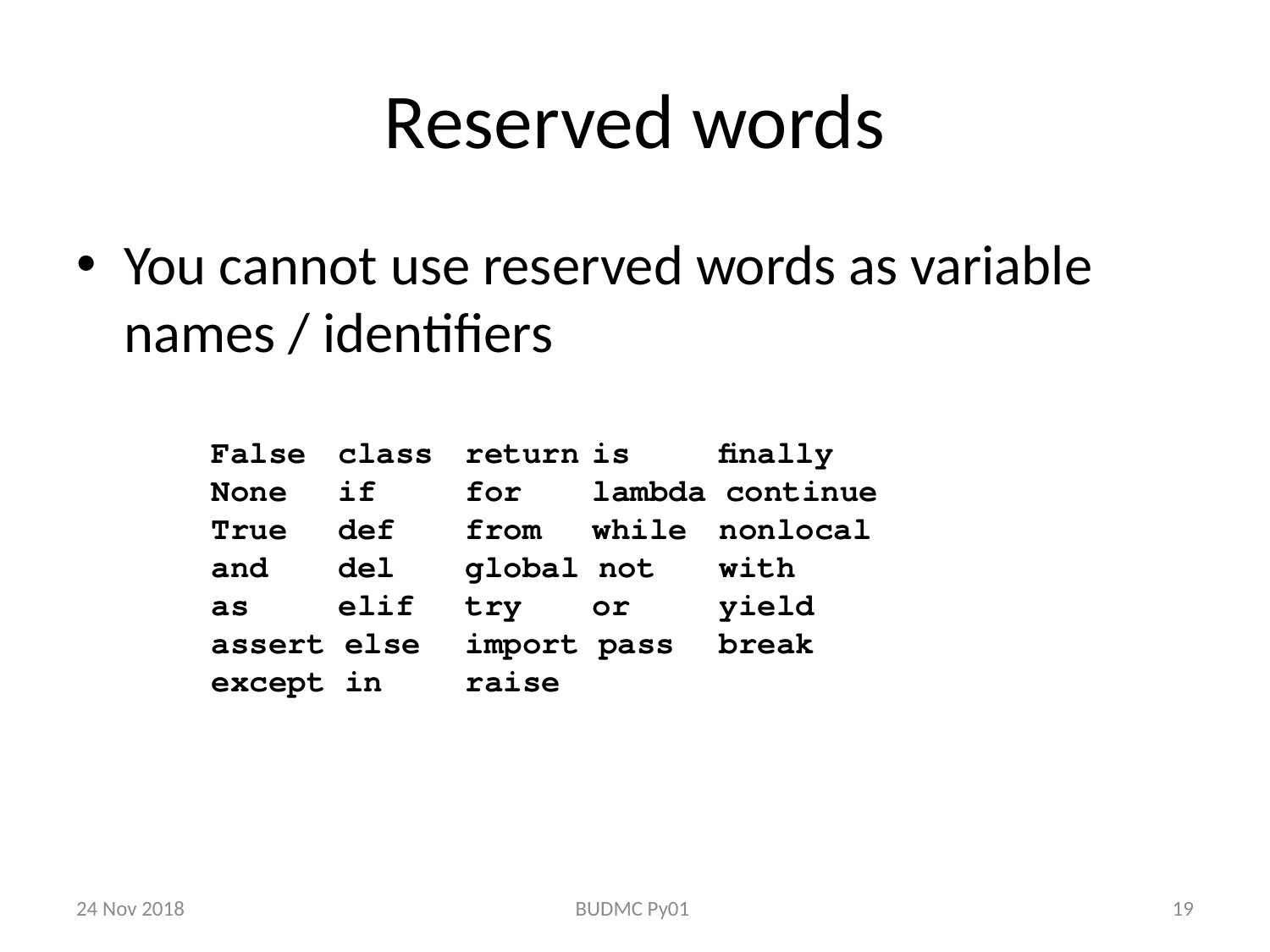

# Reserved words
You cannot use reserved words as variable names / identifiers
False 	class 	return	is 	finally
None 	if	for 	lambda continue
True 	def 	from 	while	nonlocal
and 	del 	global not 	with
as  	elif 	try	or 	yield
assert else 	import pass	break
except in	raise
24 Nov 2018
BUDMC Py01
19